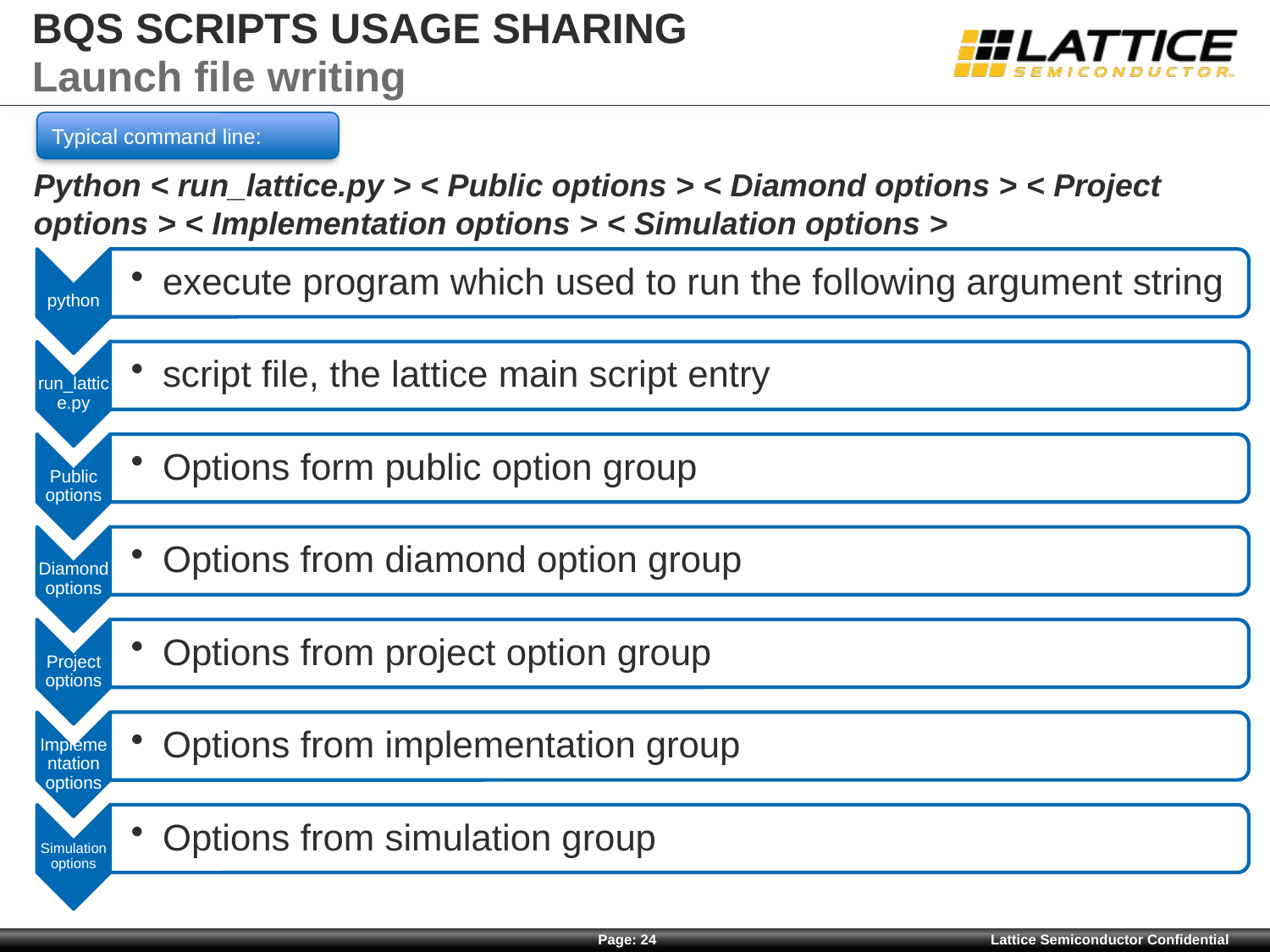

# BQS SCRIPTS USAGE SHARING
Launch file writing

Typical command line:
Python < run_lattice.py > < Public options > < Diamond options > < Project options > < Implementation options > < Simulation options >
python
execute program which used to run the following argument string
run_lattice.py
script file, the lattice main script entry
Public options
Options form public option group
Diamond options
Options from diamond option group
Project options
Options from project option group
Implementation options
Options from implementation group
Simulation options
Options from simulation group